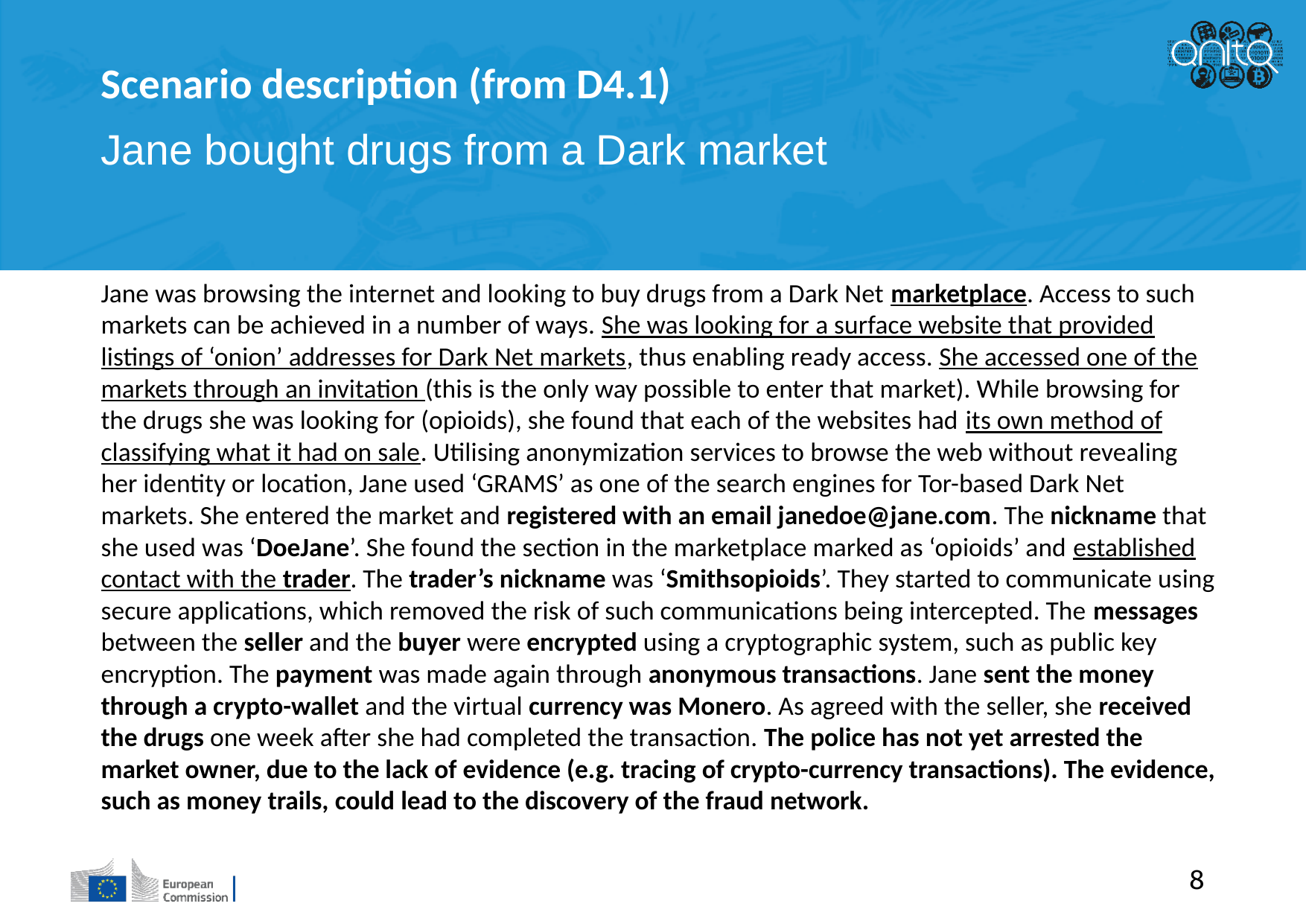

Scenario description (from D4.1)
Jane bought drugs from a Dark market
Jane was browsing the internet and looking to buy drugs from a Dark Net marketplace. Access to such markets can be achieved in a number of ways. She was looking for a surface website that provided listings of ‘onion’ addresses for Dark Net markets, thus enabling ready access. She accessed one of the markets through an invitation (this is the only way possible to enter that market). While browsing for the drugs she was looking for (opioids), she found that each of the websites had its own method of classifying what it had on sale. Utilising anonymization services to browse the web without revealing her identity or location, Jane used ‘GRAMS’ as one of the search engines for Tor-based Dark Net markets. She entered the market and registered with an email janedoe@jane.com. The nickname that she used was ‘DoeJane’. She found the section in the marketplace marked as ‘opioids’ and established contact with the trader. The trader’s nickname was ‘Smithsopioids’. They started to communicate using secure applications, which removed the risk of such communications being intercepted. The messages between the seller and the buyer were encrypted using a cryptographic system, such as public key encryption. The payment was made again through anonymous transactions. Jane sent the money through a crypto-wallet and the virtual currency was Monero. As agreed with the seller, she received the drugs one week after she had completed the transaction. The police has not yet arrested the market owner, due to the lack of evidence (e.g. tracing of crypto-currency transactions). The evidence, such as money trails, could lead to the discovery of the fraud network.
8